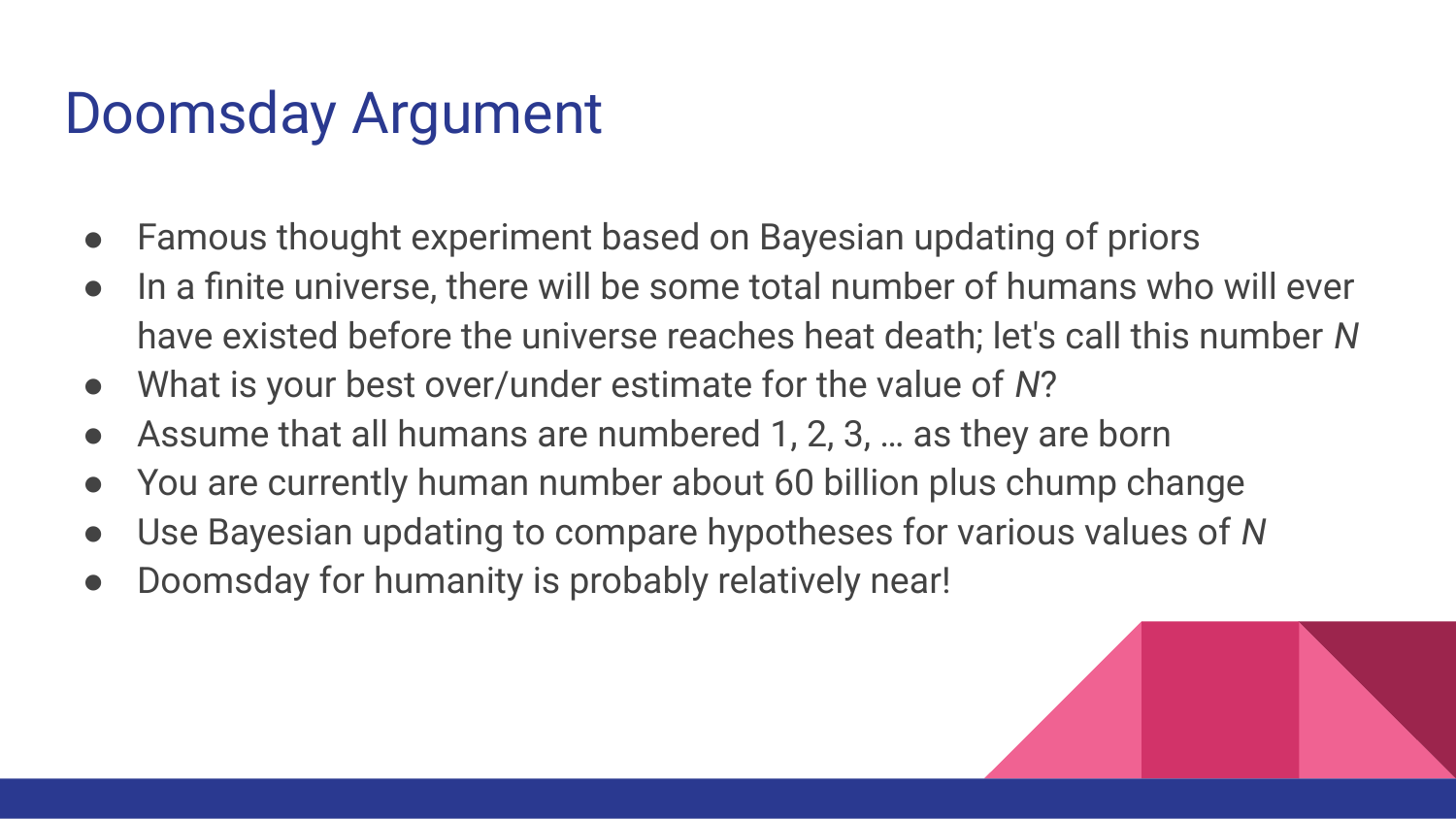

# Doomsday Argument
Famous thought experiment based on Bayesian updating of priors
In a finite universe, there will be some total number of humans who will ever have existed before the universe reaches heat death; let's call this number N
What is your best over/under estimate for the value of N?
Assume that all humans are numbered 1, 2, 3, … as they are born
You are currently human number about 60 billion plus chump change
Use Bayesian updating to compare hypotheses for various values of N
Doomsday for humanity is probably relatively near!